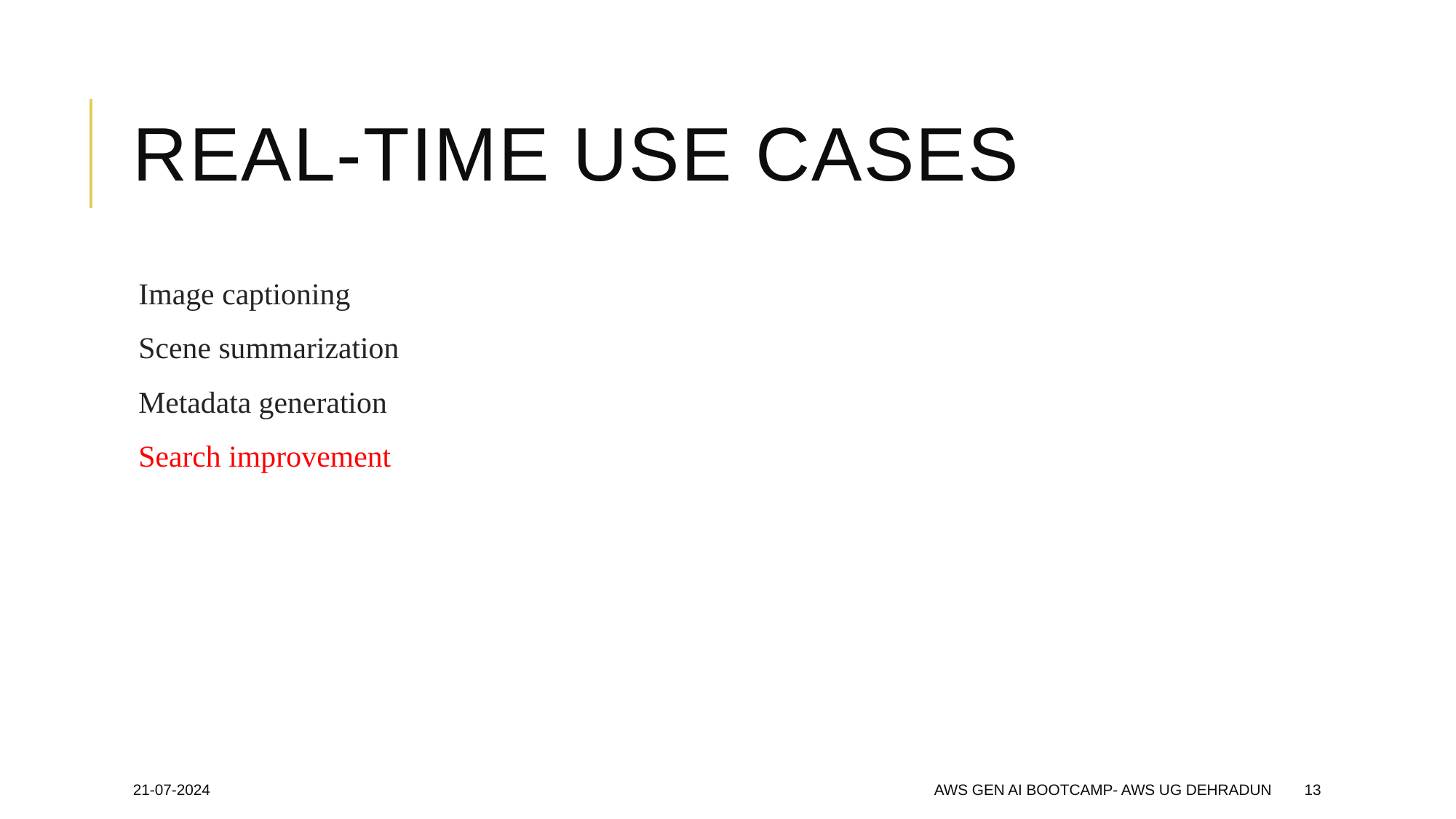

# Real-time use cases
Image captioning
Scene summarization
Metadata generation
Search improvement
21-07-2024
AWS Gen AI Bootcamp- AWS UG Dehradun
13